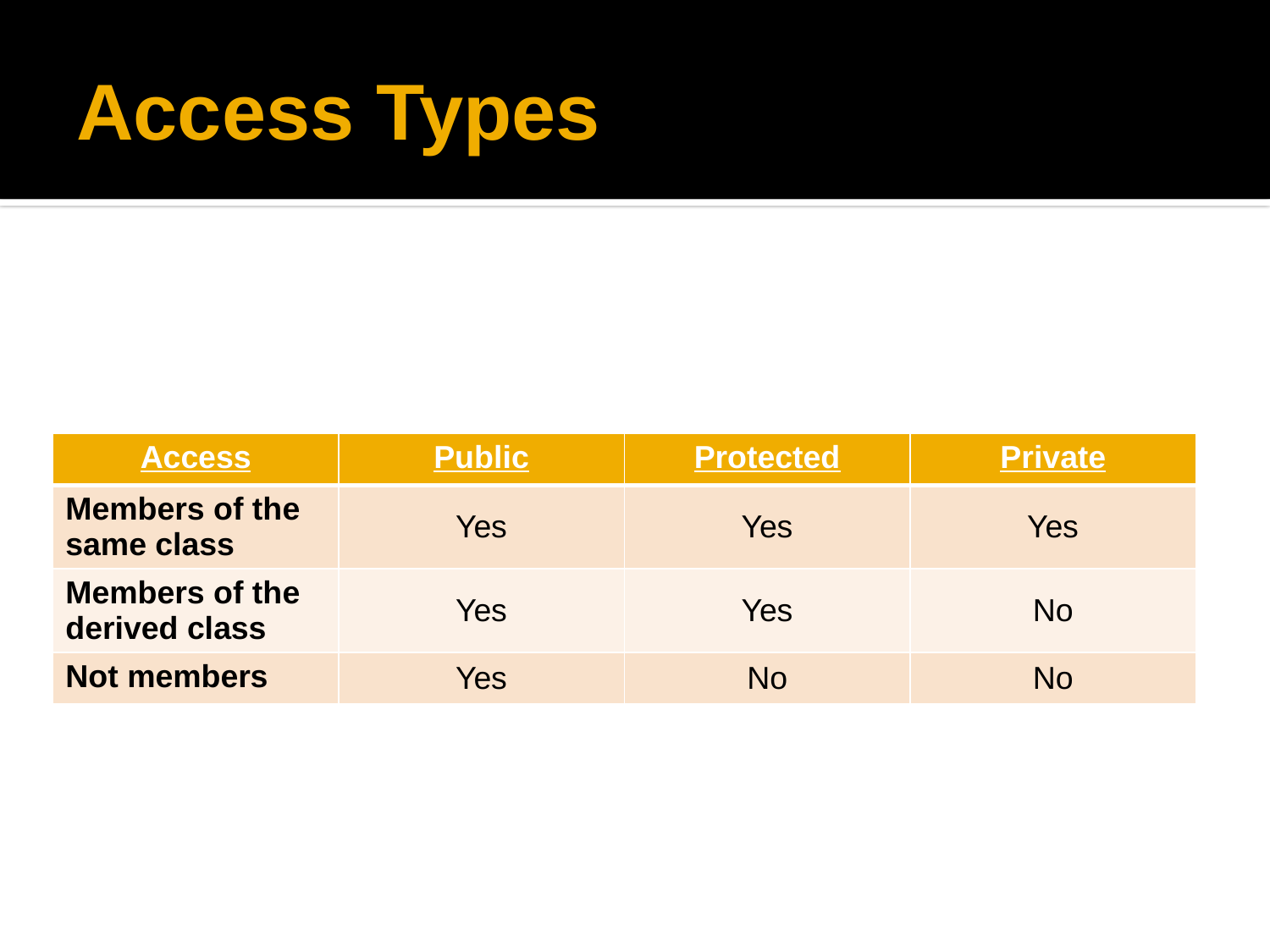

# Access Types
| Access | Public | Protected | Private |
| --- | --- | --- | --- |
| Members of the same class | Yes | Yes | Yes |
| Members of the derived class | Yes | Yes | No |
| Not members | Yes | No | No |